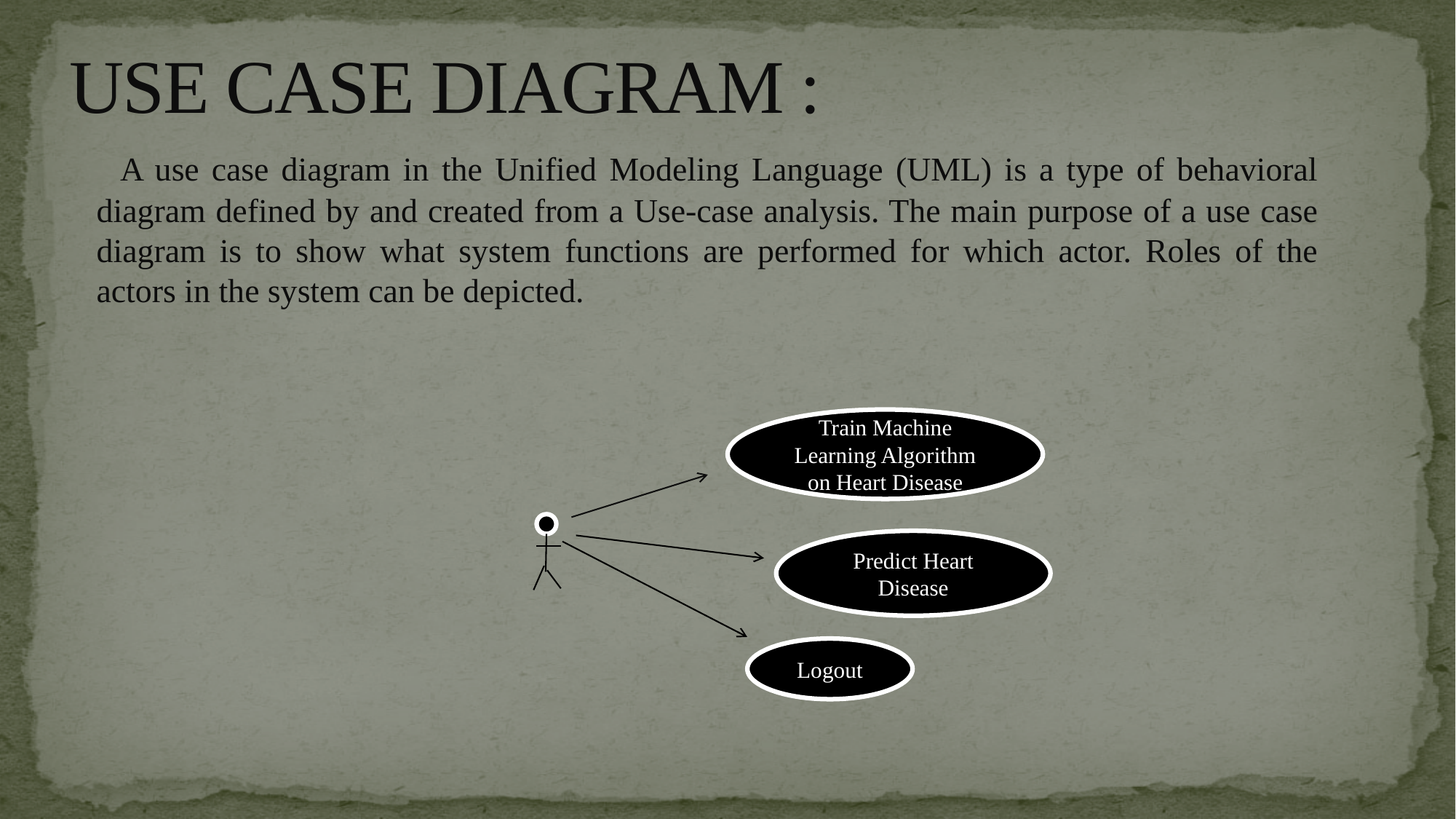

# USE CASE DIAGRAM :
    A use case diagram in the Unified Modeling Language (UML) is a type of behavioral diagram defined by and created from a Use-case analysis. The main purpose of a use case diagram is to show what system functions are performed for which actor. Roles of the actors in the system can be depicted.

Train Machine Learning Algorithm on Heart Disease

Predict Heart Disease
Logout